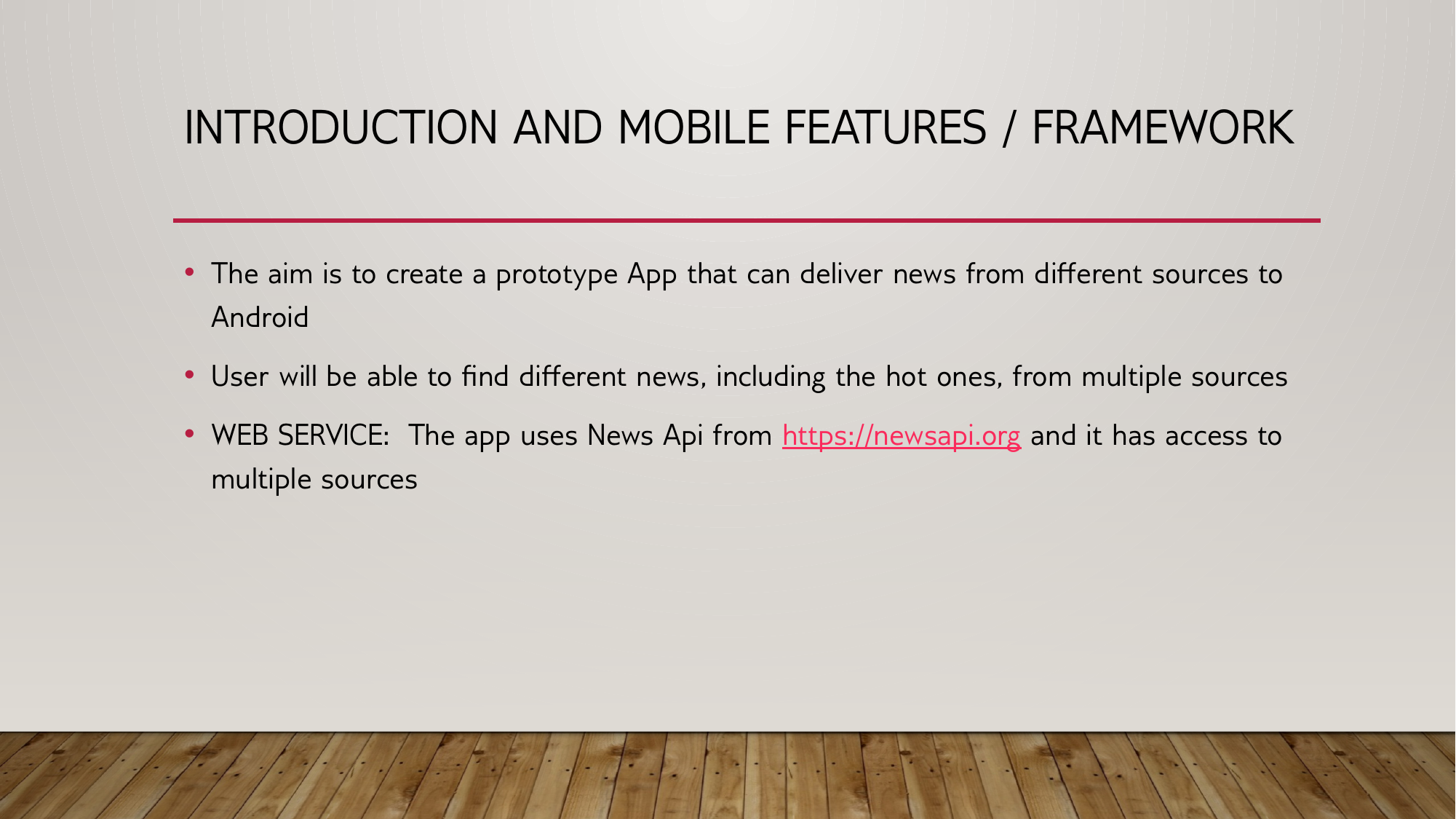

# Introduction and Mobile features / Framework
The aim is to create a prototype App that can deliver news from different sources to Android
User will be able to find different news, including the hot ones, from multiple sources
WEB SERVICE:  The app uses News Api from https://newsapi.org and it has access to multiple sources